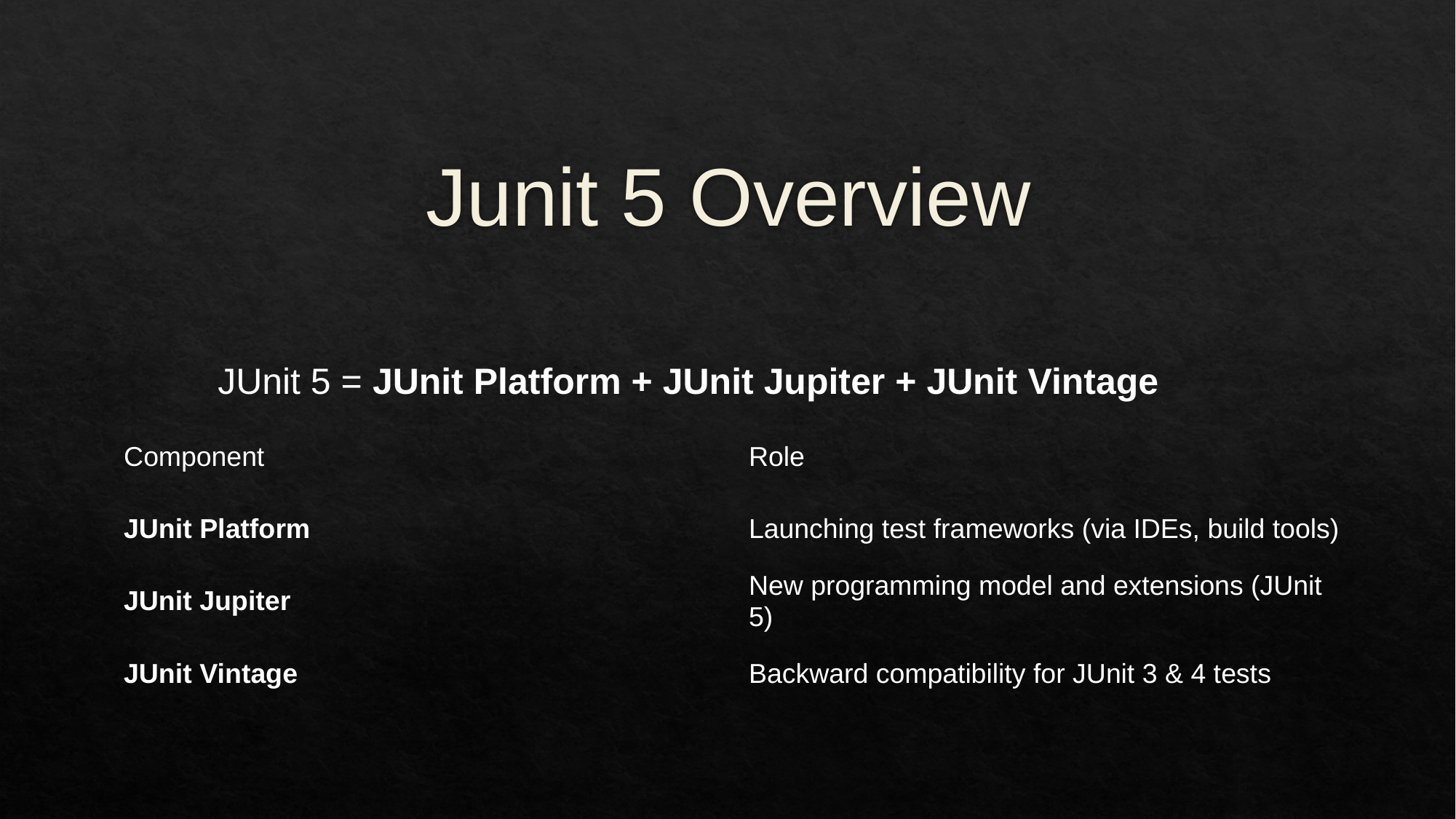

# Junit 5 Overview
JUnit 5 = JUnit Platform + JUnit Jupiter + JUnit Vintage

| Component | Role |
| --- | --- |
| JUnit Platform | Launching test frameworks (via IDEs, build tools) |
| JUnit Jupiter | New programming model and extensions (JUnit 5) |
| JUnit Vintage | Backward compatibility for JUnit 3 & 4 tests |